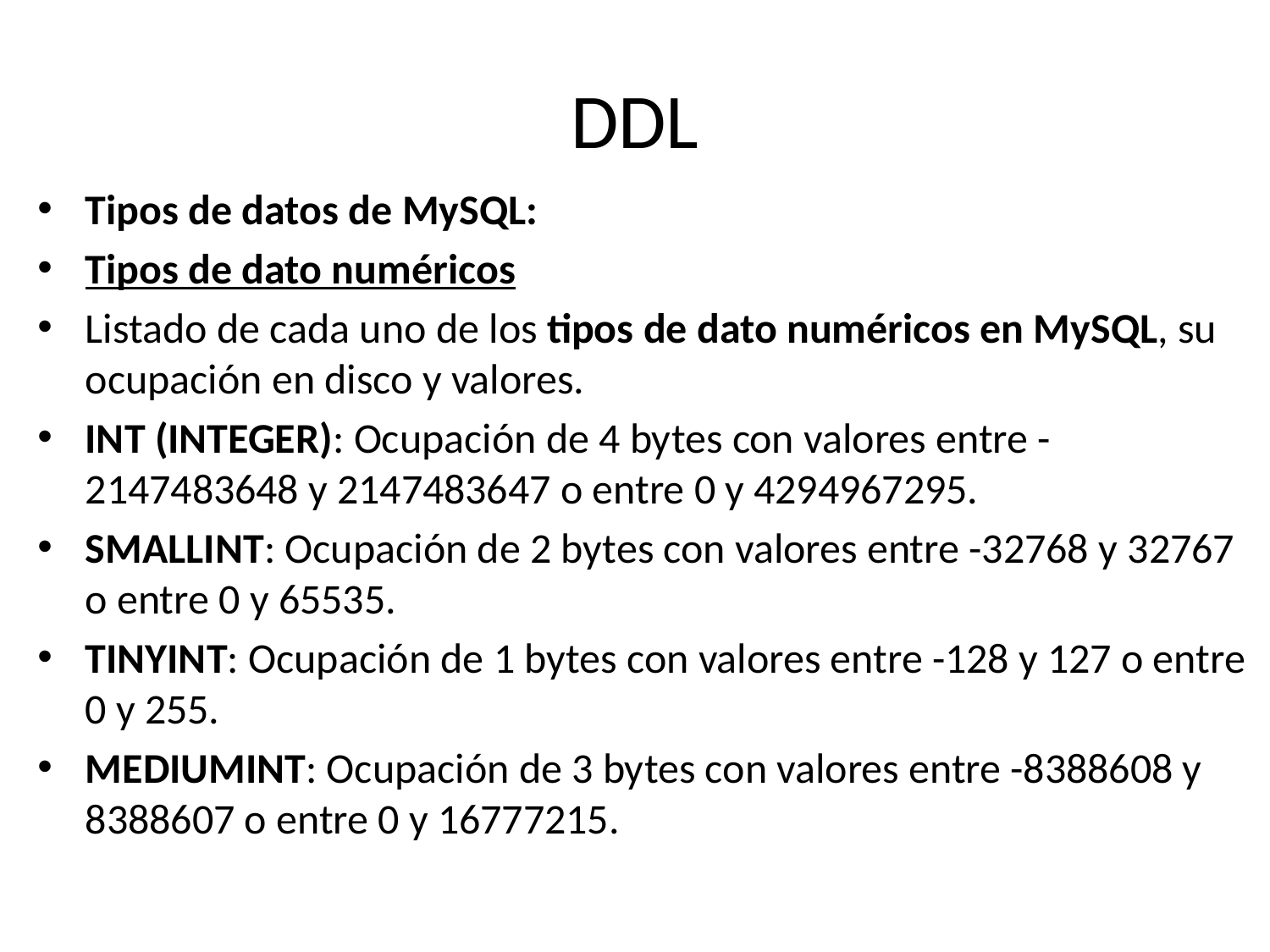

# DDL
Tipos de datos de MySQL:
Tipos de dato numéricos
Listado de cada uno de los tipos de dato numéricos en MySQL, su ocupación en disco y valores.
INT (INTEGER): Ocupación de 4 bytes con valores entre -2147483648 y 2147483647 o entre 0 y 4294967295.
SMALLINT: Ocupación de 2 bytes con valores entre -32768 y 32767 o entre 0 y 65535.
TINYINT: Ocupación de 1 bytes con valores entre -128 y 127 o entre 0 y 255.
MEDIUMINT: Ocupación de 3 bytes con valores entre -8388608 y 8388607 o entre 0 y 16777215.